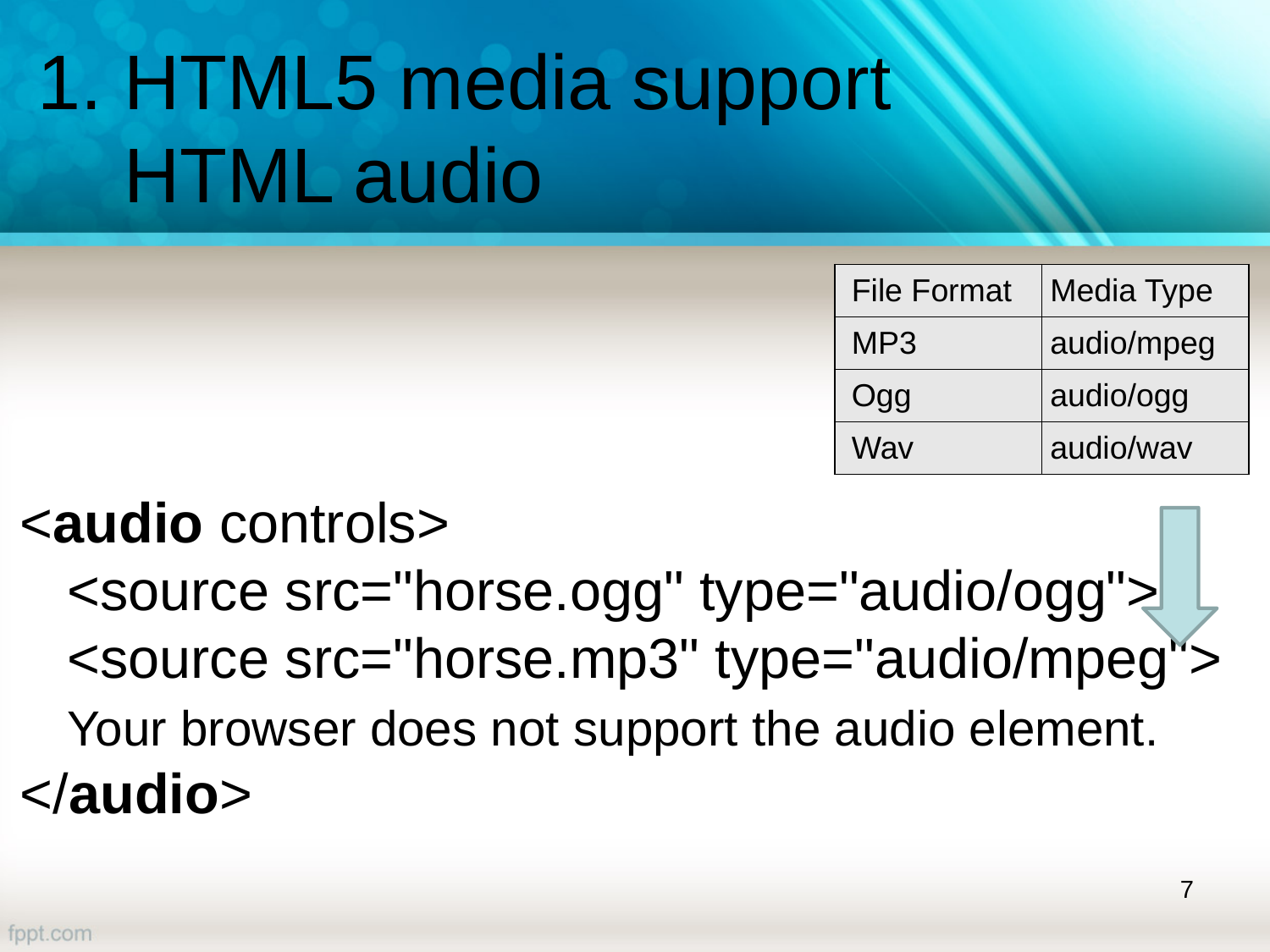

# 1. HTML5 media support HTML audio
| File Format | Media Type |
| --- | --- |
| MP3 | audio/mpeg |
| Ogg | audio/ogg |
| Wav | audio/wav |
<audio controls>
   <source src="horse.ogg" type="audio/ogg">
   <source src="horse.mp3" type="audio/mpeg">
   Your browser does not support the audio element.
</audio>

7